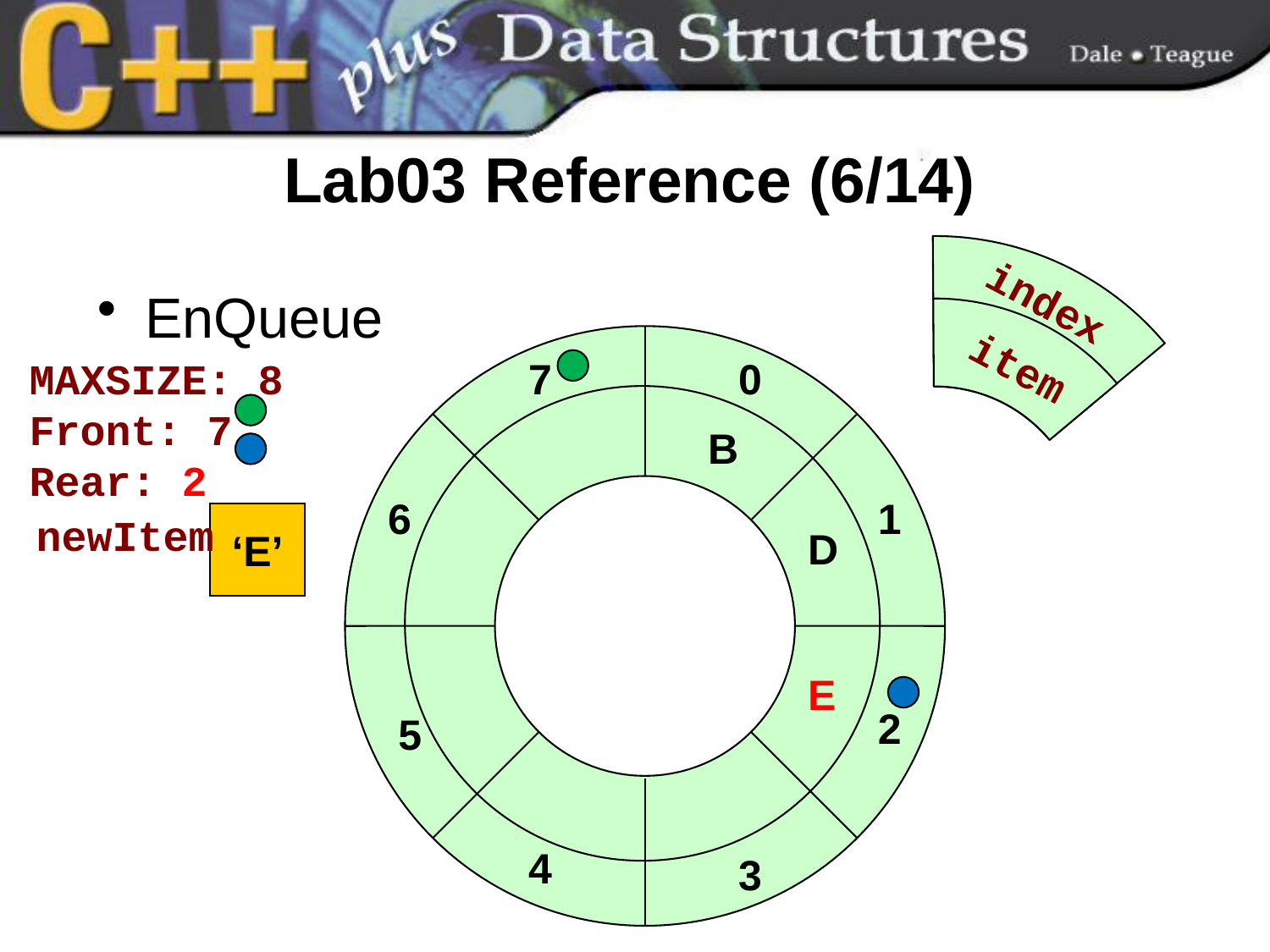

# Lab03 Reference (6/14)

index
item
EnQueue

7
0
6
1
2
5
4
3
MAXSIZE: 8
Front: 7
Rear: 2

B

newItem
‘E’
D
E